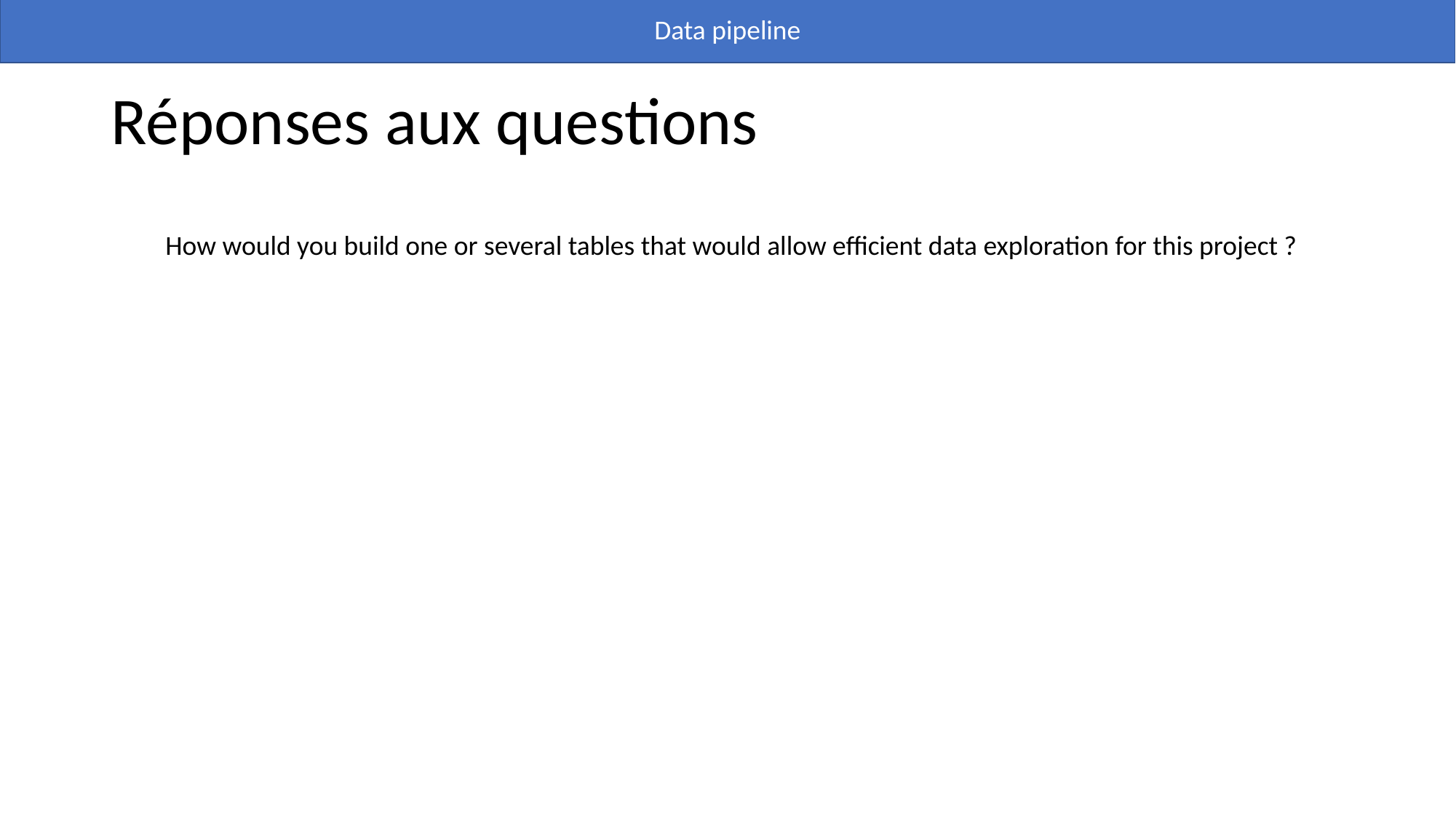

Data pipeline
# Réponses aux questions
How would you build one or several tables that would allow efficient data exploration for this project ?